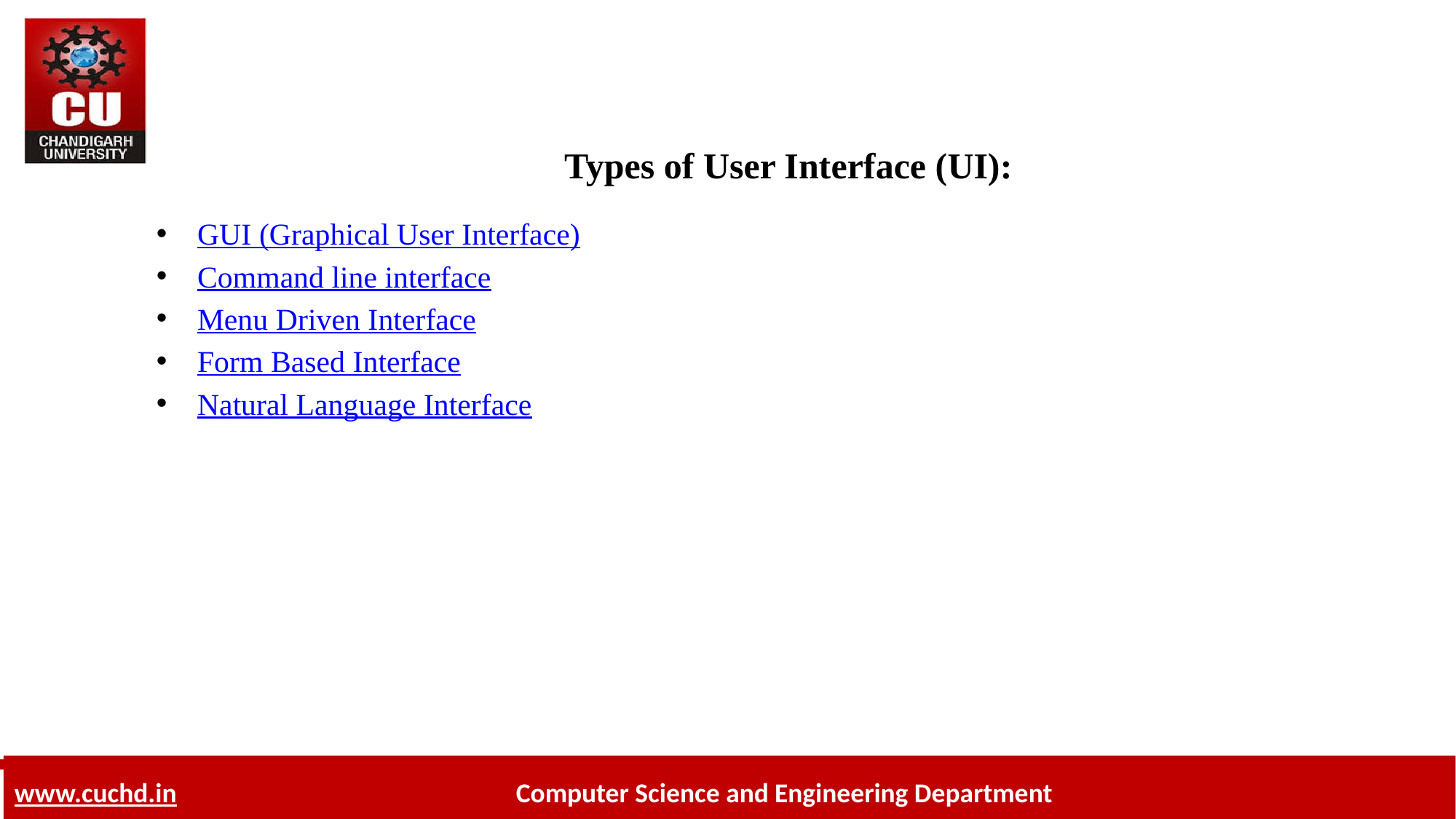

# Types of User Interface (UI):
GUI (Graphical User Interface)
Command line interface
Menu Driven Interface
Form Based Interface
Natural Language Interface